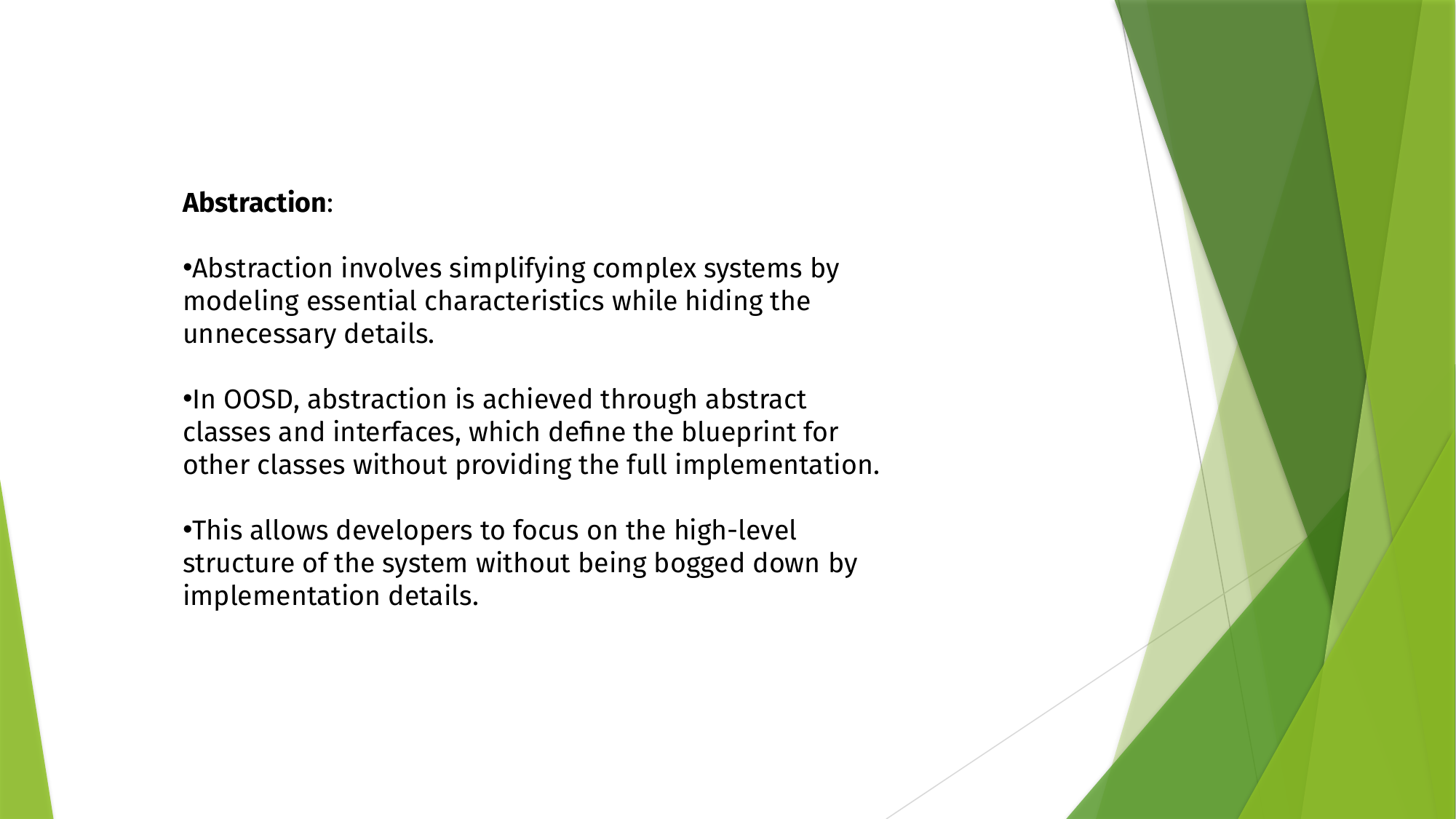

Abstraction:

Abstraction involves simplifying complex systems by modeling essential characteristics while hiding the unnecessary details.

In OOSD, abstraction is achieved through abstract classes and interfaces, which define the blueprint for other classes without providing the full implementation.

This allows developers to focus on the high-level structure of the system without being bogged down by implementation details.